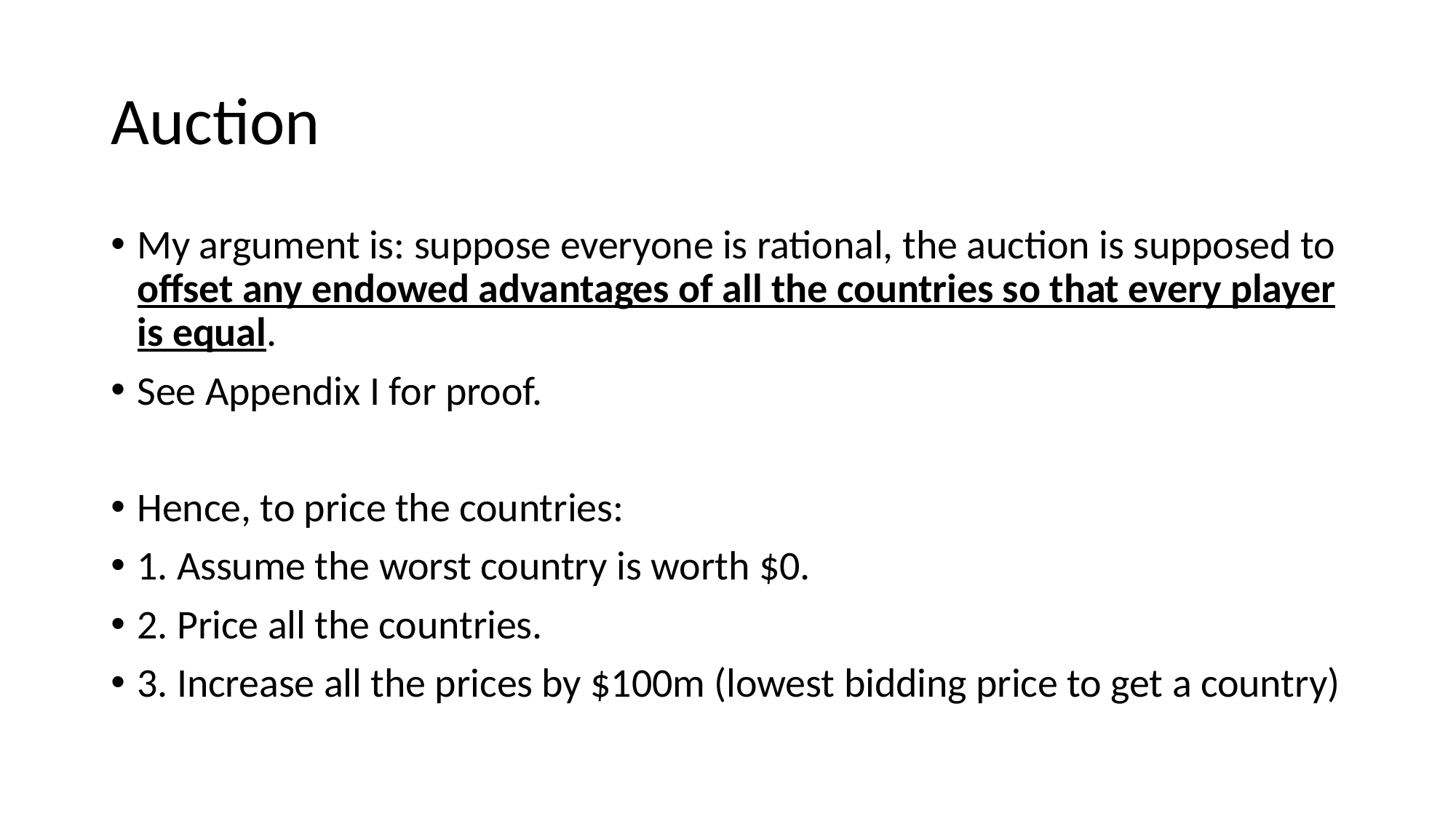

# Auction
My argument is: suppose everyone is rational, the auction is supposed to offset any endowed advantages of all the countries so that every player is equal.
See Appendix I for proof.

Hence, to price the countries:
1. Assume the worst country is worth $0.
2. Price all the countries.
3. Increase all the prices by $100m (lowest bidding price to get a country)